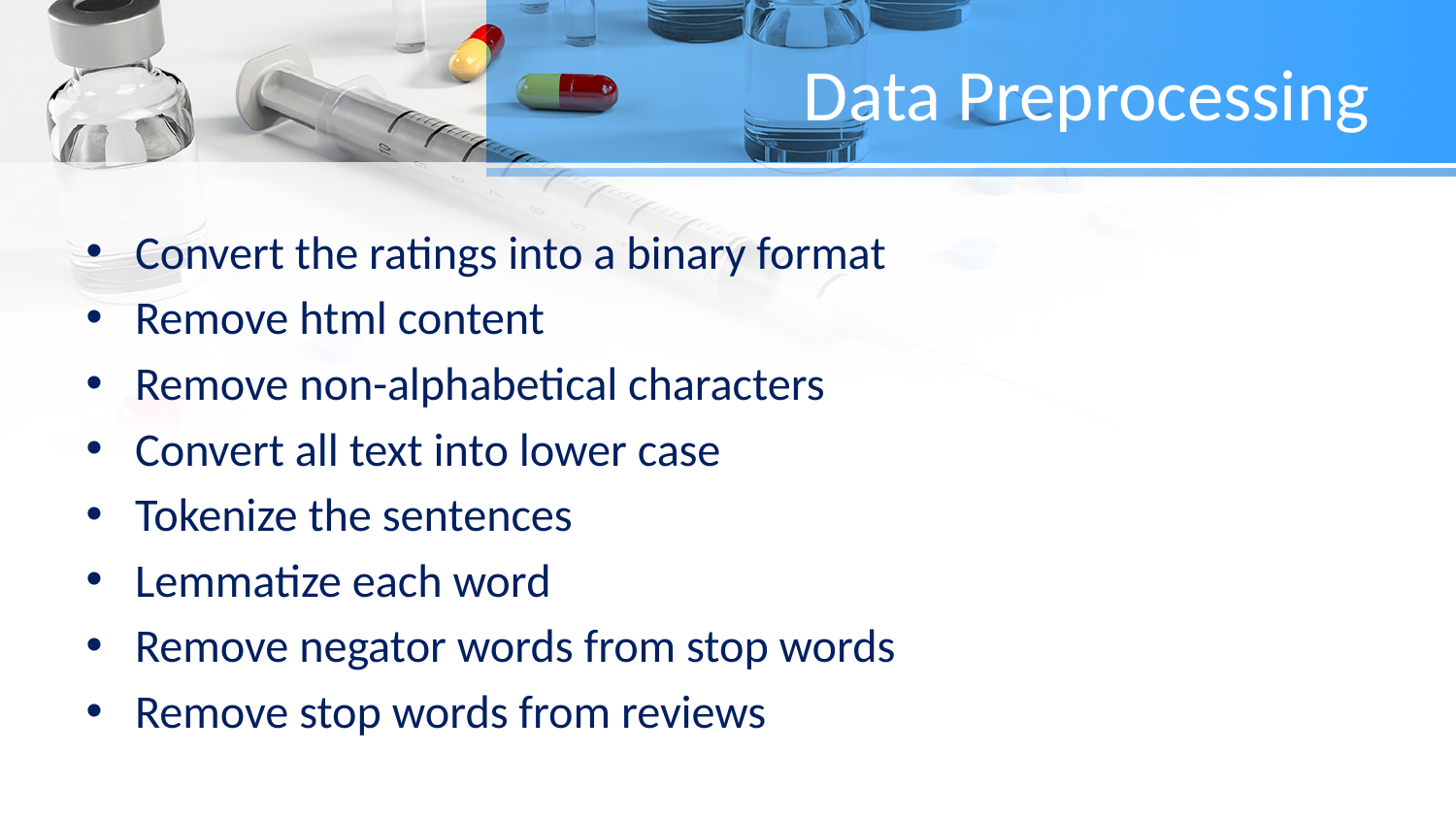

# Data Preprocessing
Convert the ratings into a binary format
Remove html content
Remove non-alphabetical characters
Convert all text into lower case
Tokenize the sentences
Lemmatize each word
Remove negator words from stop words
Remove stop words from reviews